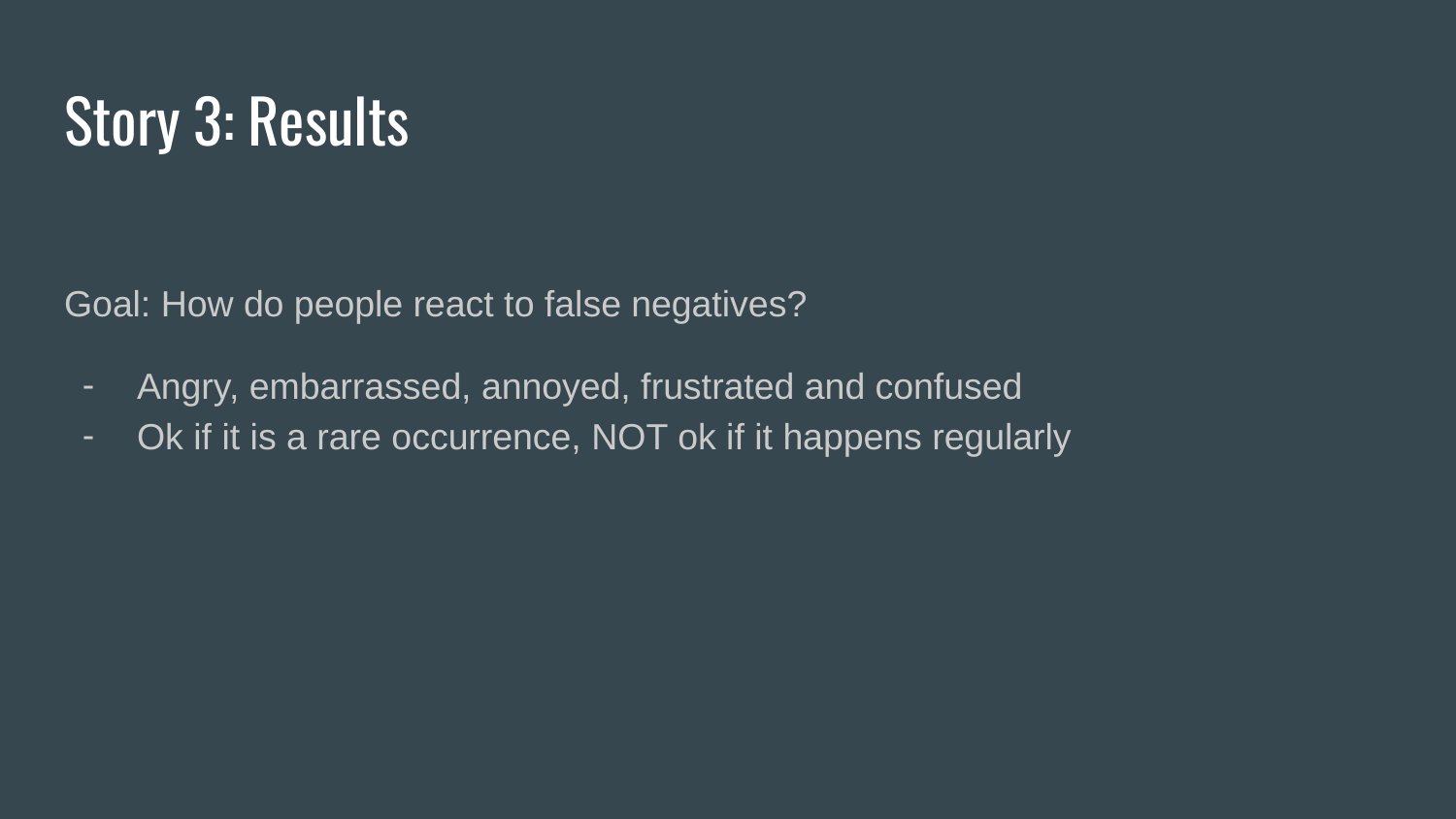

# Story 3: Results

Goal: How do people react to false negatives?
Angry, embarrassed, annoyed, frustrated and confused
Ok if it is a rare occurrence, NOT ok if it happens regularly